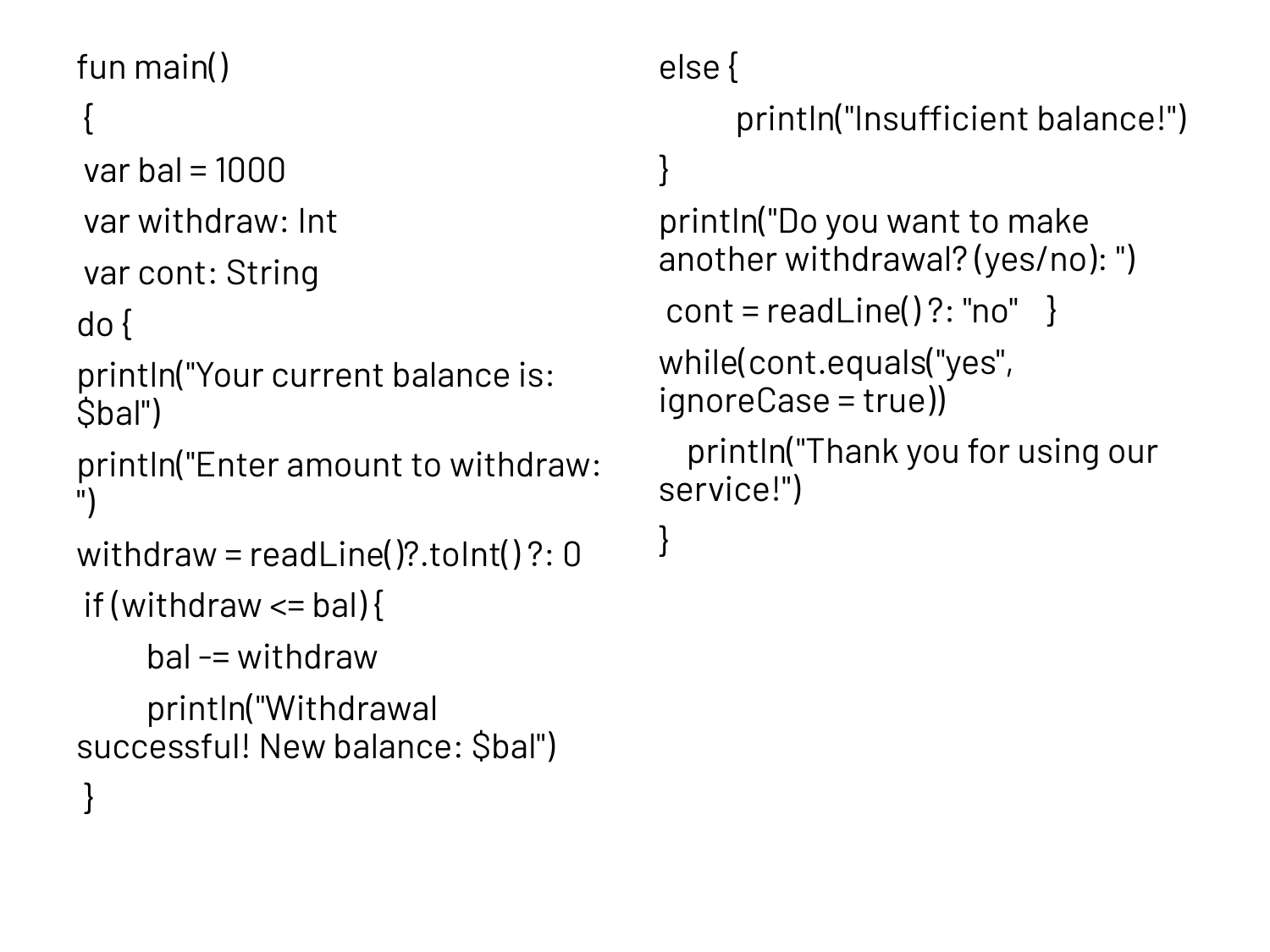

fun main()
 {
 var bal = 1000
 var withdraw: Int
 var cont: String
do {
println("Your current balance is: $bal")
println("Enter amount to withdraw: ")
withdraw = readLine()?.toInt() ?: 0
 if (withdraw <= bal) {
          bal -= withdraw
          println("Withdrawal successful! New balance: $bal")
 }
else {
           println("Insufficient balance!")
}
println("Do you want to make another withdrawal? (yes/no): ")
 cont = readLine() ?: "no"    }
while(cont.equals("yes", ignoreCase = true))
    println("Thank you for using our service!")
}